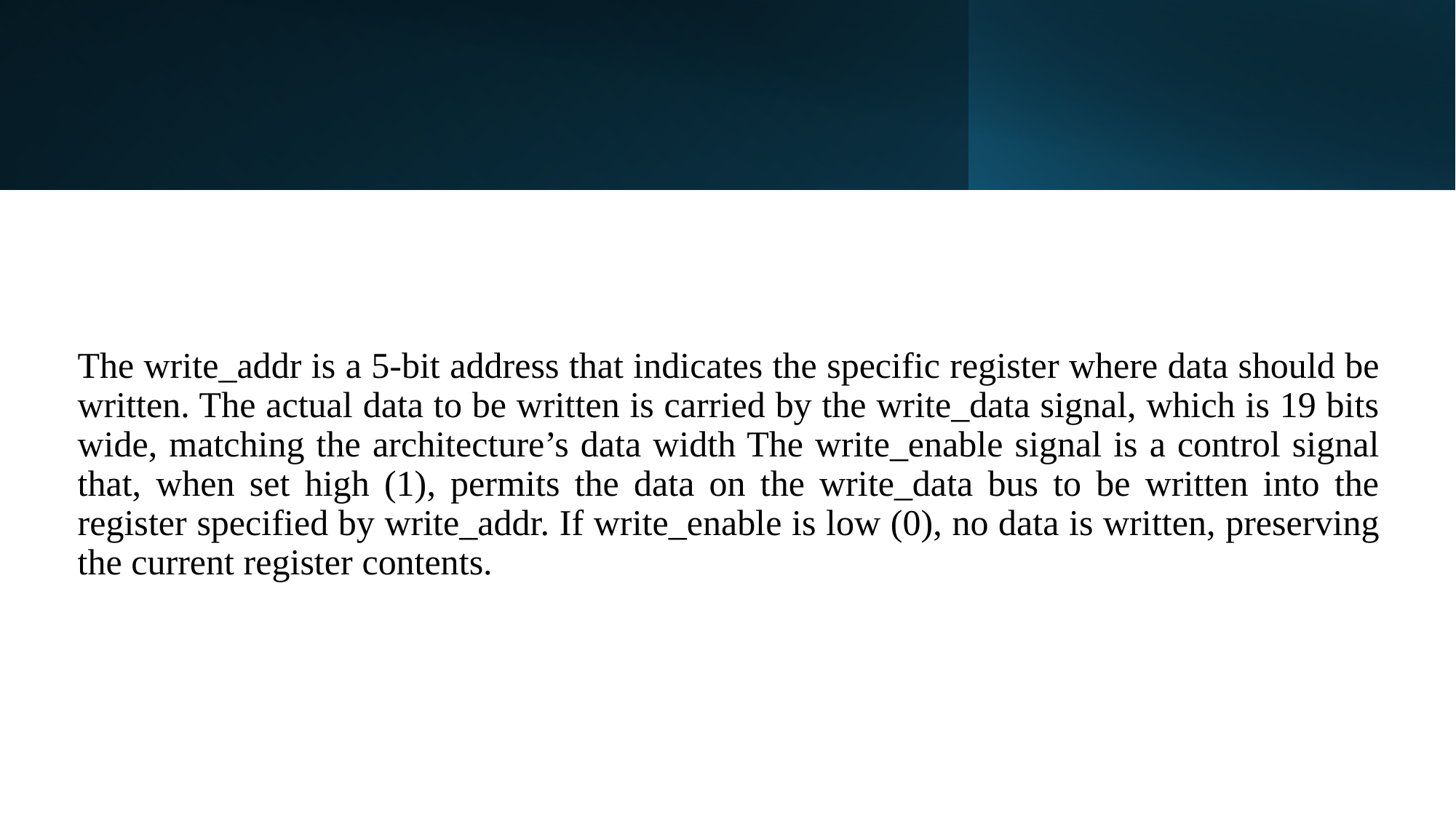

The write_addr is a 5-bit address that indicates the specific register where data should be written. The actual data to be written is carried by the write_data signal, which is 19 bits wide, matching the architecture’s data width The write_enable signal is a control signal that, when set high (1), permits the data on the write_data bus to be written into the register specified by write_addr. If write_enable is low (0), no data is written, preserving the current register contents.